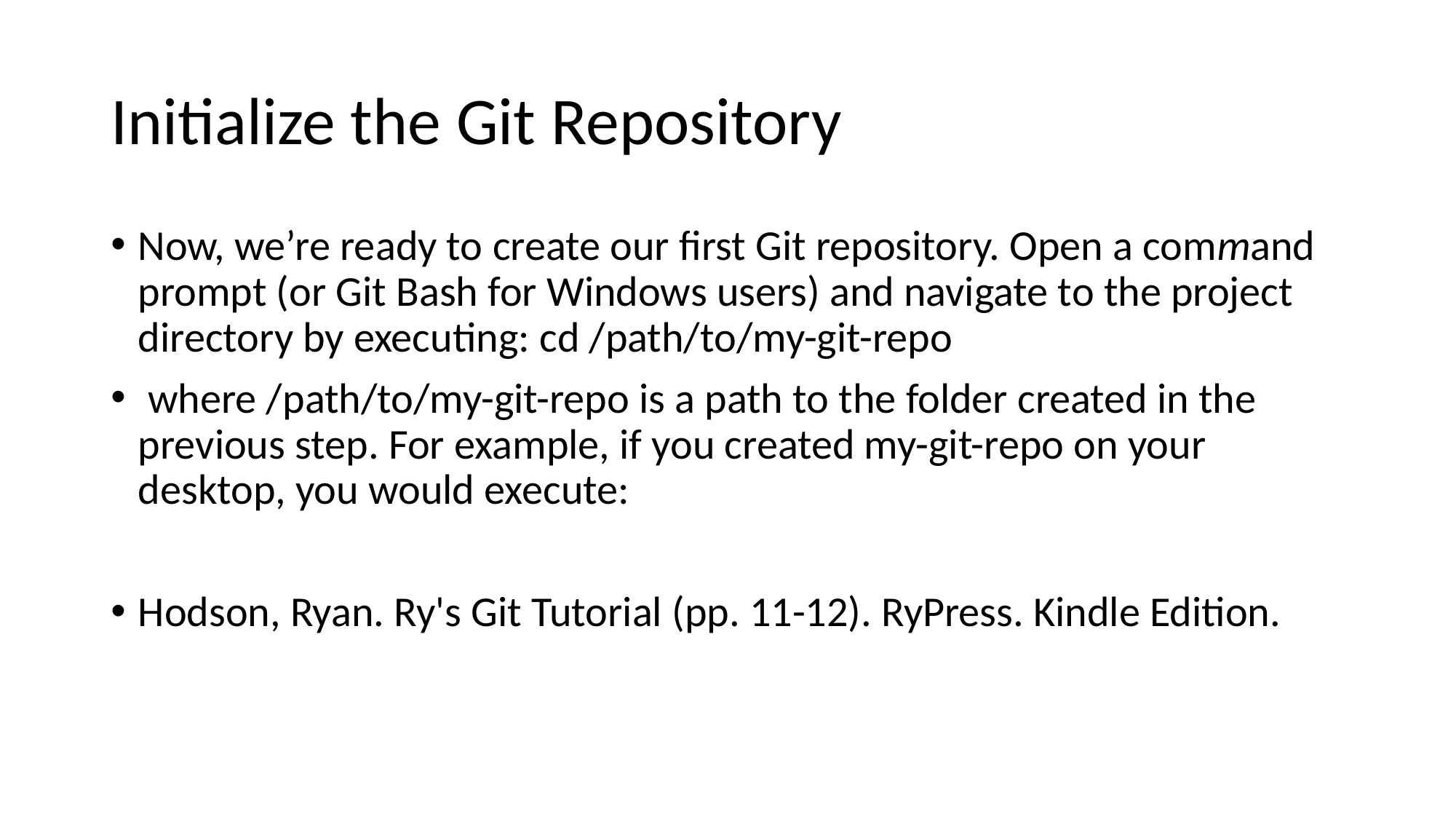

# Initialize the Git Repository
Now, we’re ready to create our first Git repository. Open a command prompt (or Git Bash for Windows users) and navigate to the project directory by executing: cd /path/to/my-git-repo
 where /path/to/my-git-repo is a path to the folder created in the previous step. For example, if you created my-git-repo on your desktop, you would execute:

Hodson, Ryan. Ry's Git Tutorial (pp. 11-12). RyPress. Kindle Edition.